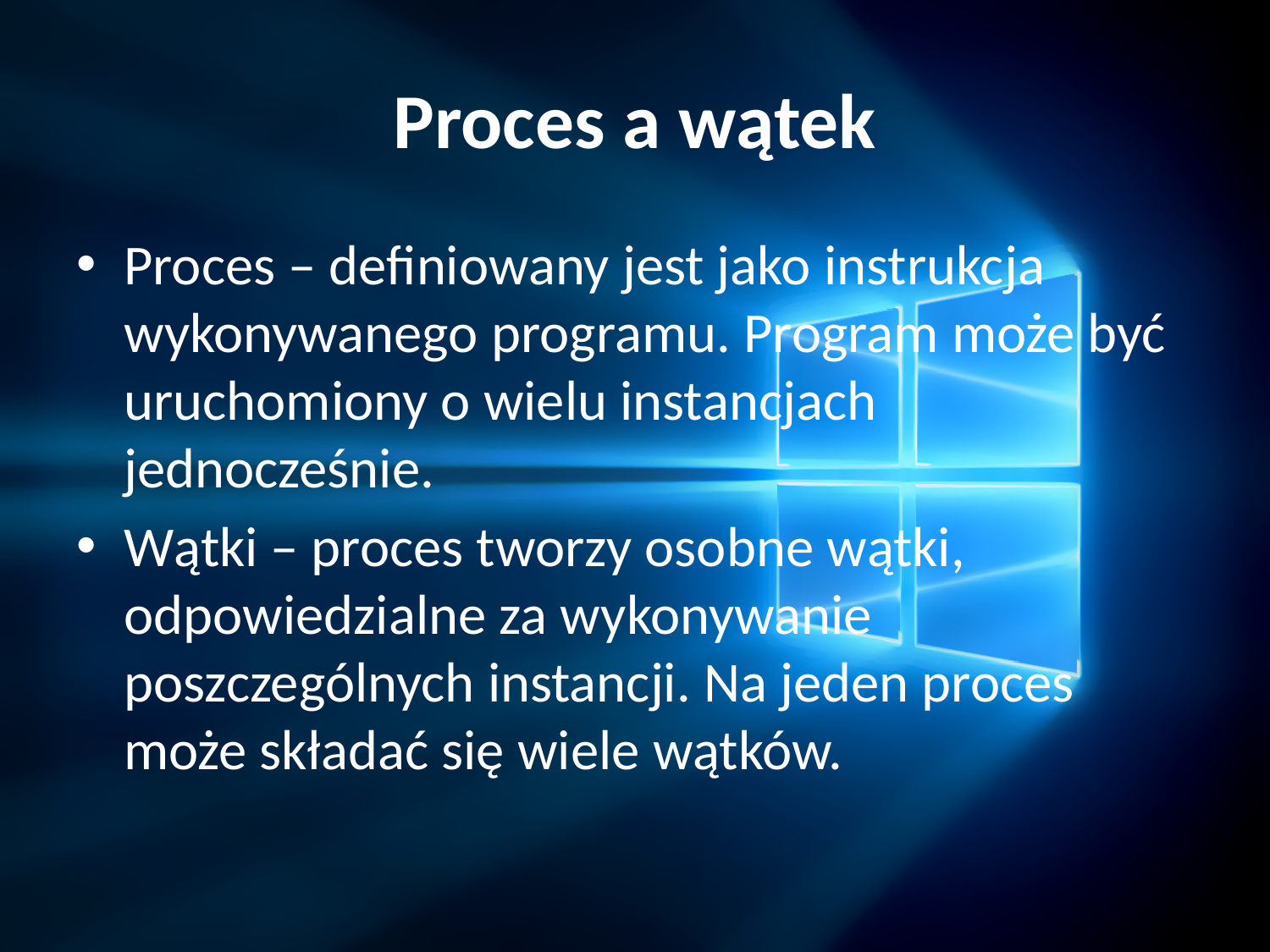

# Proces a wątek
Proces – definiowany jest jako instrukcja wykonywanego programu. Program może być uruchomiony o wielu instancjach jednocześnie.
Wątki – proces tworzy osobne wątki, odpowiedzialne za wykonywanie poszczególnych instancji. Na jeden proces może składać się wiele wątków.